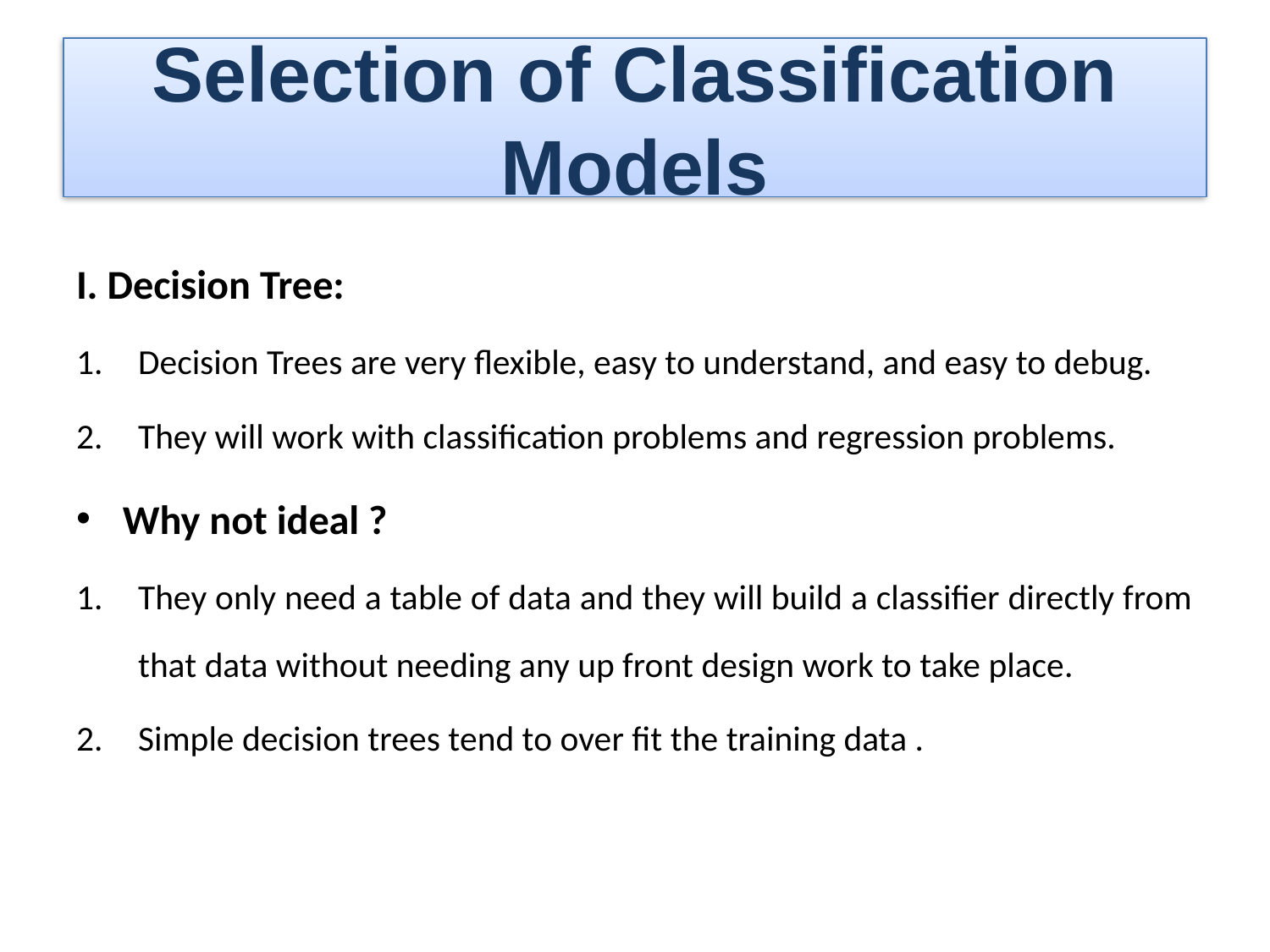

# Selection of Classification Models
I. Decision Tree:
Decision Trees are very flexible, easy to understand, and easy to debug.
They will work with classification problems and regression problems.
Why not ideal ?
They only need a table of data and they will build a classifier directly from that data without needing any up front design work to take place.
Simple decision trees tend to over fit the training data .